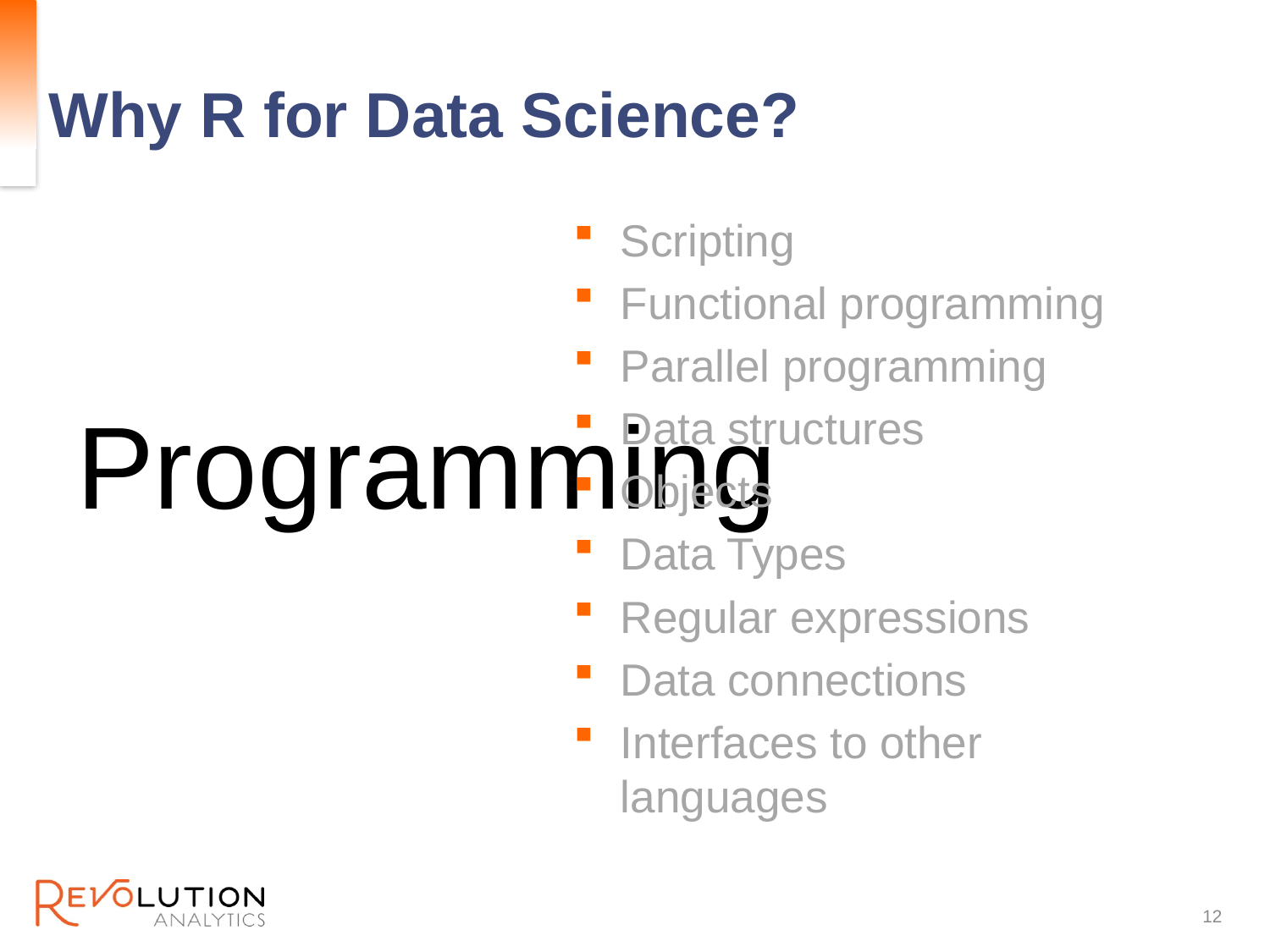

# Why R for Data Science?
Scripting
Functional programming
Parallel programming
Data structures
Objects
Data Types
Regular expressions
Data connections
Interfaces to other languages

Programming
12